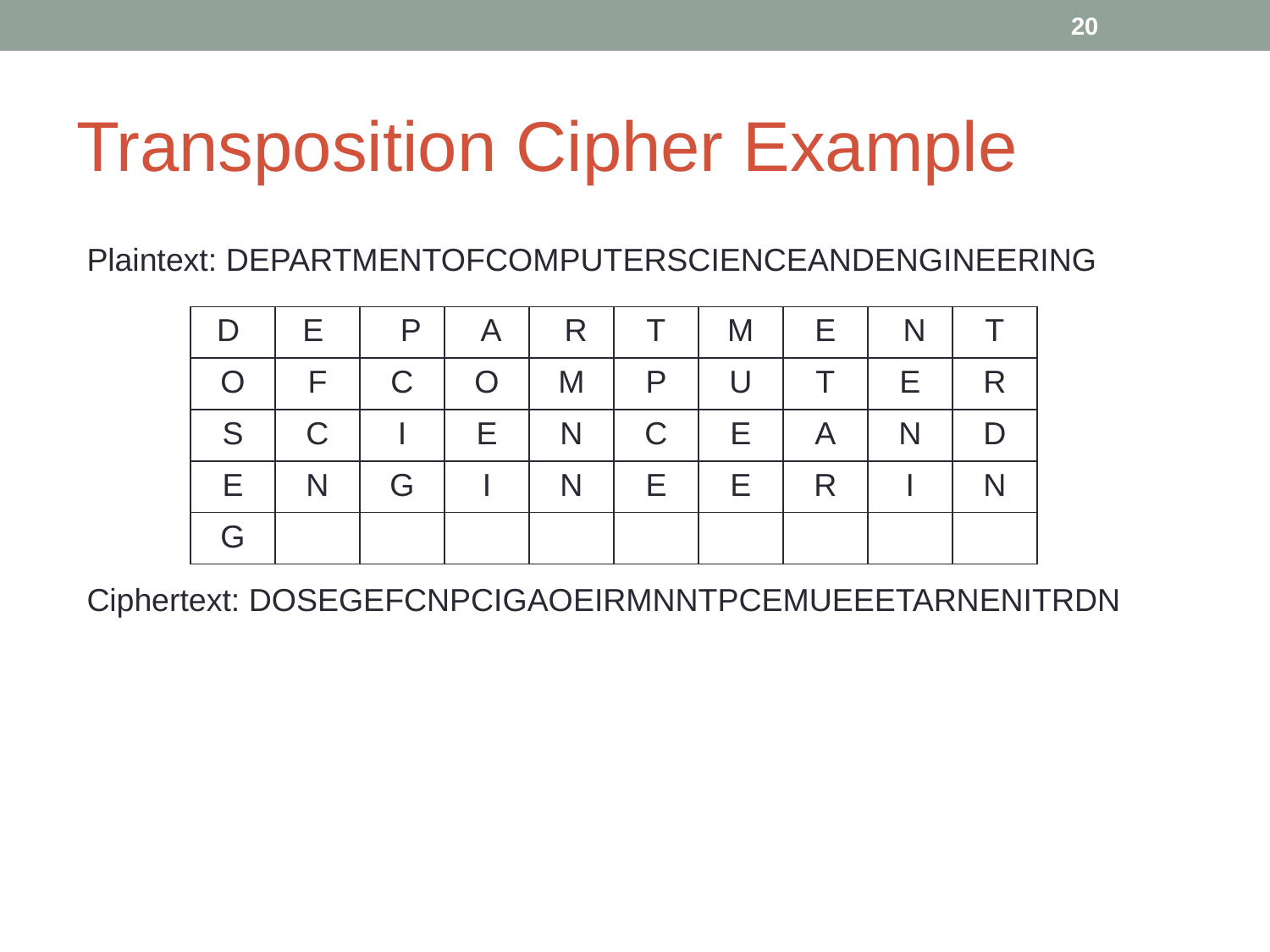

20
# Transposition Cipher Example
Plaintext: DEPARTMENTOFCOMPUTERSCIENCEANDENGINEERING

Ciphertext: DOSEGEFCNPCIGAOEIRMNNTPCEMUEEETARNENITRDN
| D | E | P | A | R | T | M | E | N | T |
| --- | --- | --- | --- | --- | --- | --- | --- | --- | --- |
| O | F | C | O | M | P | U | T | E | R |
| S | C | I | E | N | C | E | A | N | D |
| E | N | G | I | N | E | E | R | I | N |
| G |  |  |  |  |  |  |  |  |  |